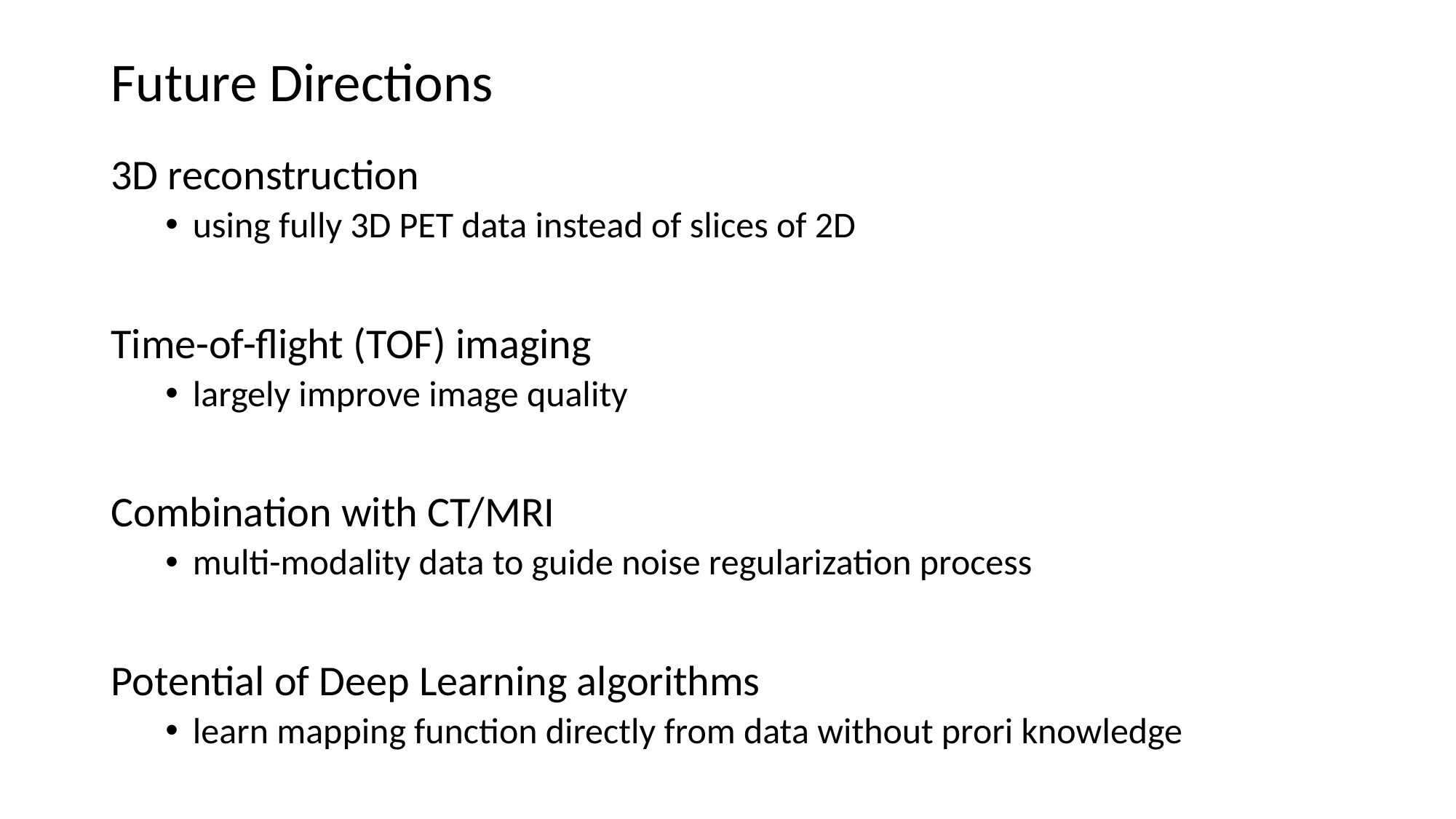

# Future Directions
3D reconstruction
using fully 3D PET data instead of slices of 2D

Time-of-flight (TOF) imaging
largely improve image quality

Combination with CT/MRI
multi-modality data to guide noise regularization process

Potential of Deep Learning algorithms
learn mapping function directly from data without prori knowledge